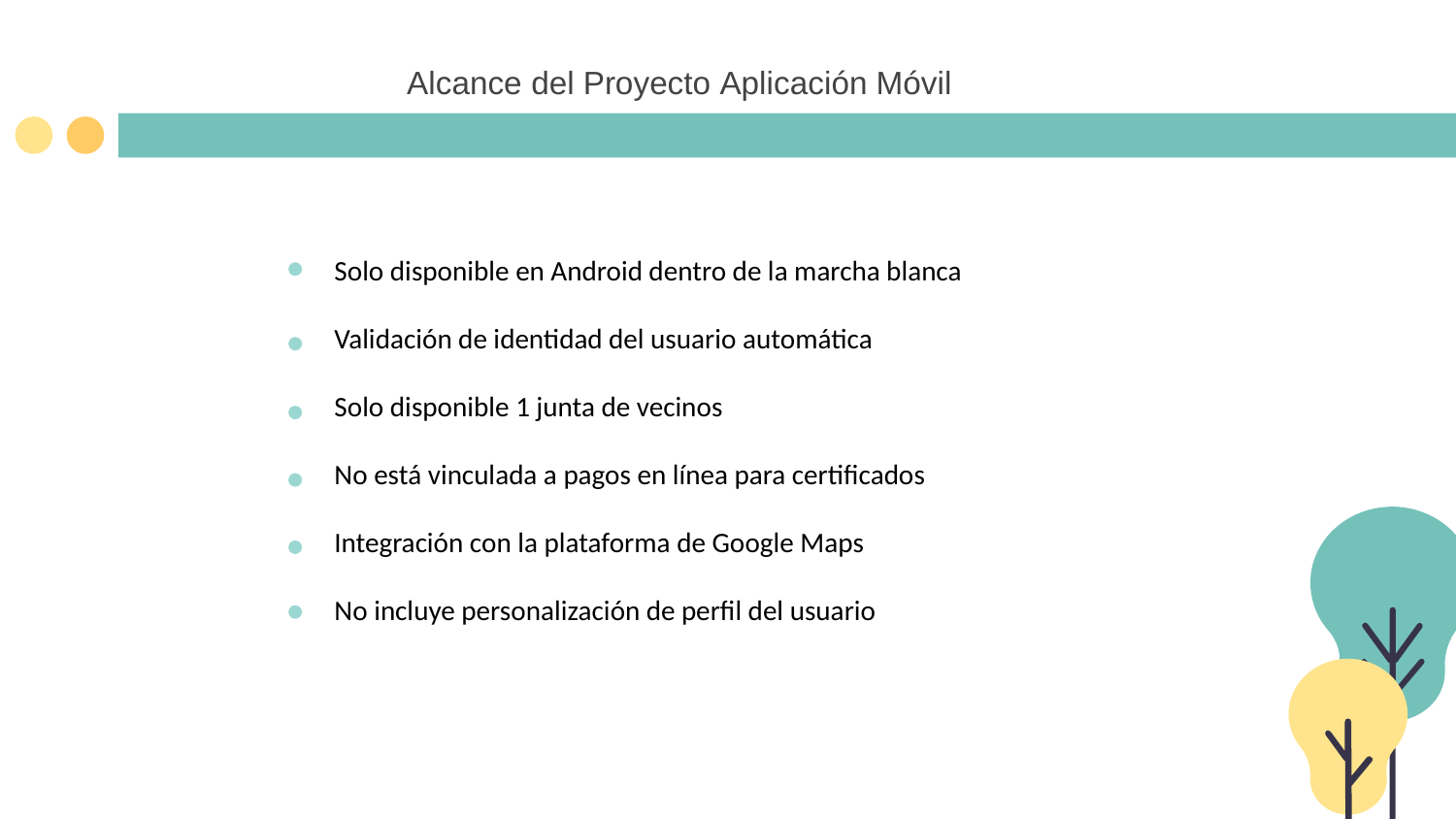

Alcance del Proyecto Aplicación Móvil
Solo disponible en Android dentro de la marcha blanca

Validación de identidad del usuario automática

Solo disponible 1 junta de vecinos

No está vinculada a pagos en línea para certificados

Integración con la plataforma de Google Maps

No incluye personalización de perfil del usuario